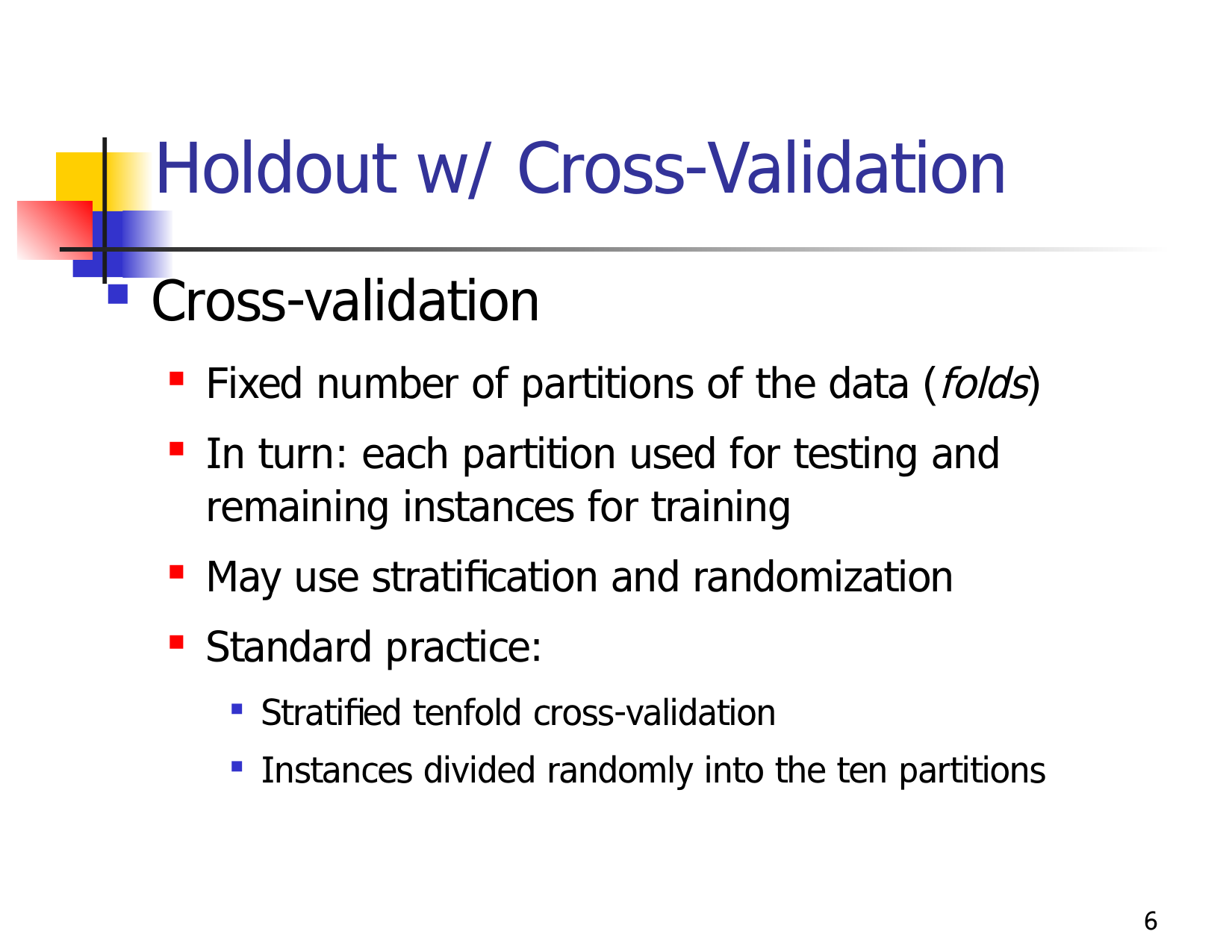

# Holdout w/ Cross-Validation
Cross-validation
Fixed number of partitions of the data (folds)
In turn: each partition used for testing and remaining instances for training
May use stratification and randomization
Standard practice:
Stratified tenfold cross-validation
Instances divided randomly into the ten partitions
6